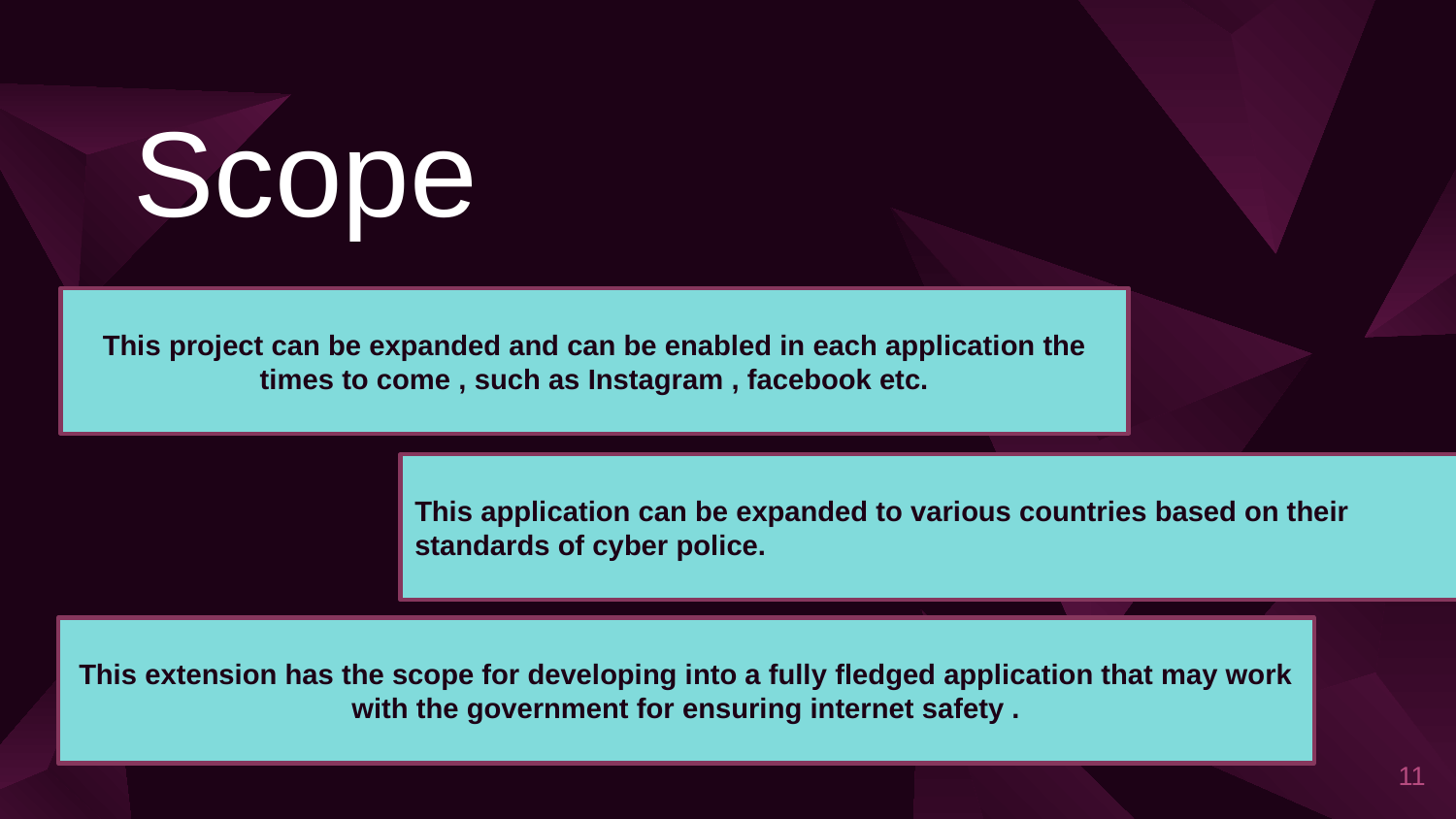

# Scope

This project can be expanded and can be enabled in each application the times to come , such as Instagram , facebook etc.

This application can be expanded to various countries based on their standards of cyber police.

This extension has the scope for developing into a fully fledged application that may work with the government for ensuring internet safety .

11